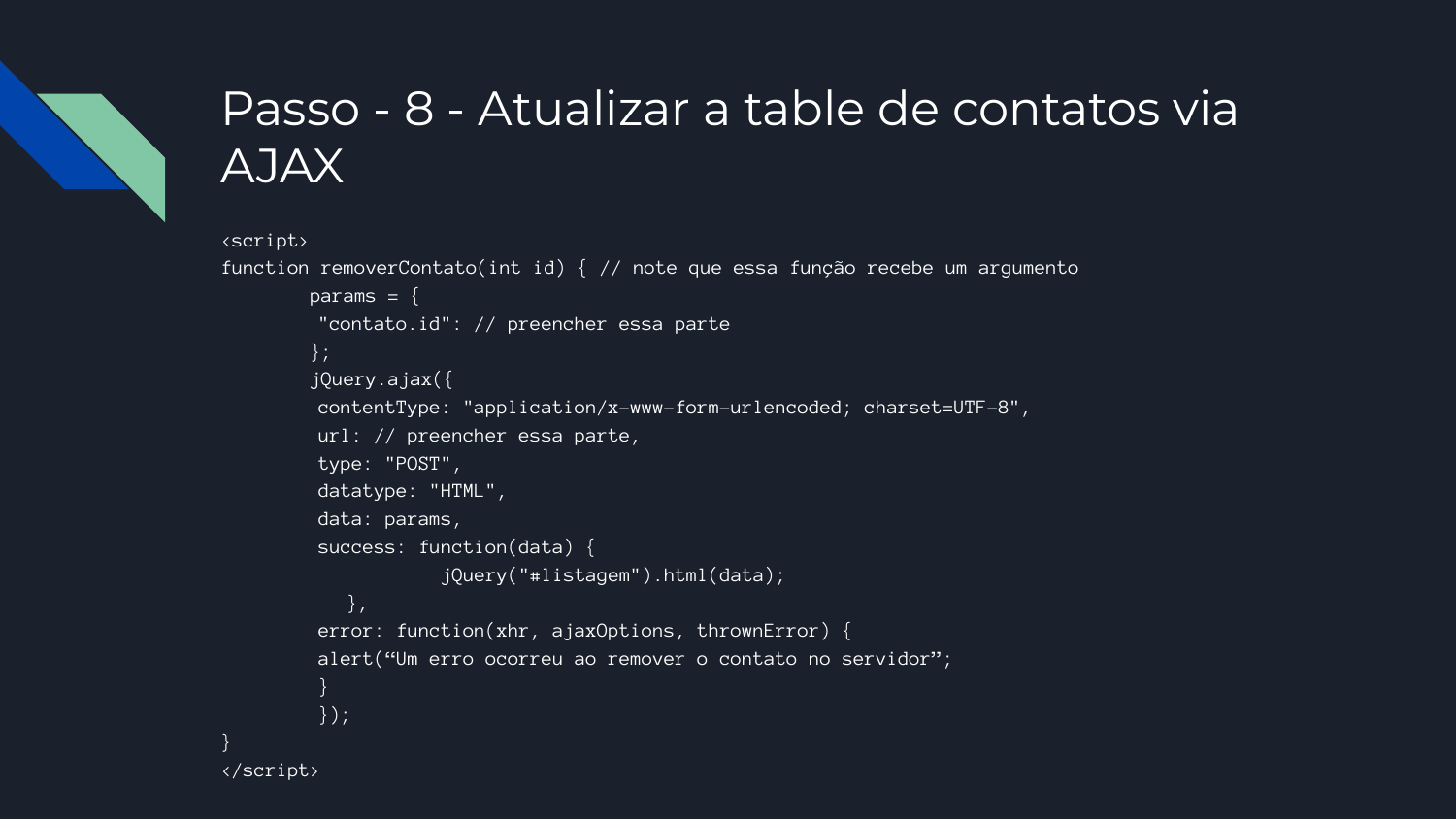

# Passo - 8 - Atualizar a table de contatos via AJAX
<script>
function removerContato(int id) { // note que essa função recebe um argumento
        params = {
		"contato.id": // preencher essa parte
        };
        jQuery.ajax({
		contentType: "application/x-www-form-urlencoded; charset=UTF-8",
		url: // preencher essa parte,
		type: "POST",
		datatype: "HTML",
		data: params,
		success: function(data) {
	           jQuery("#listagem").html(data);
},
		error: function(xhr, ajaxOptions, thrownError) {
			alert(“Um erro ocorreu ao remover o contato no servidor”;
		}
	});
}
</script>